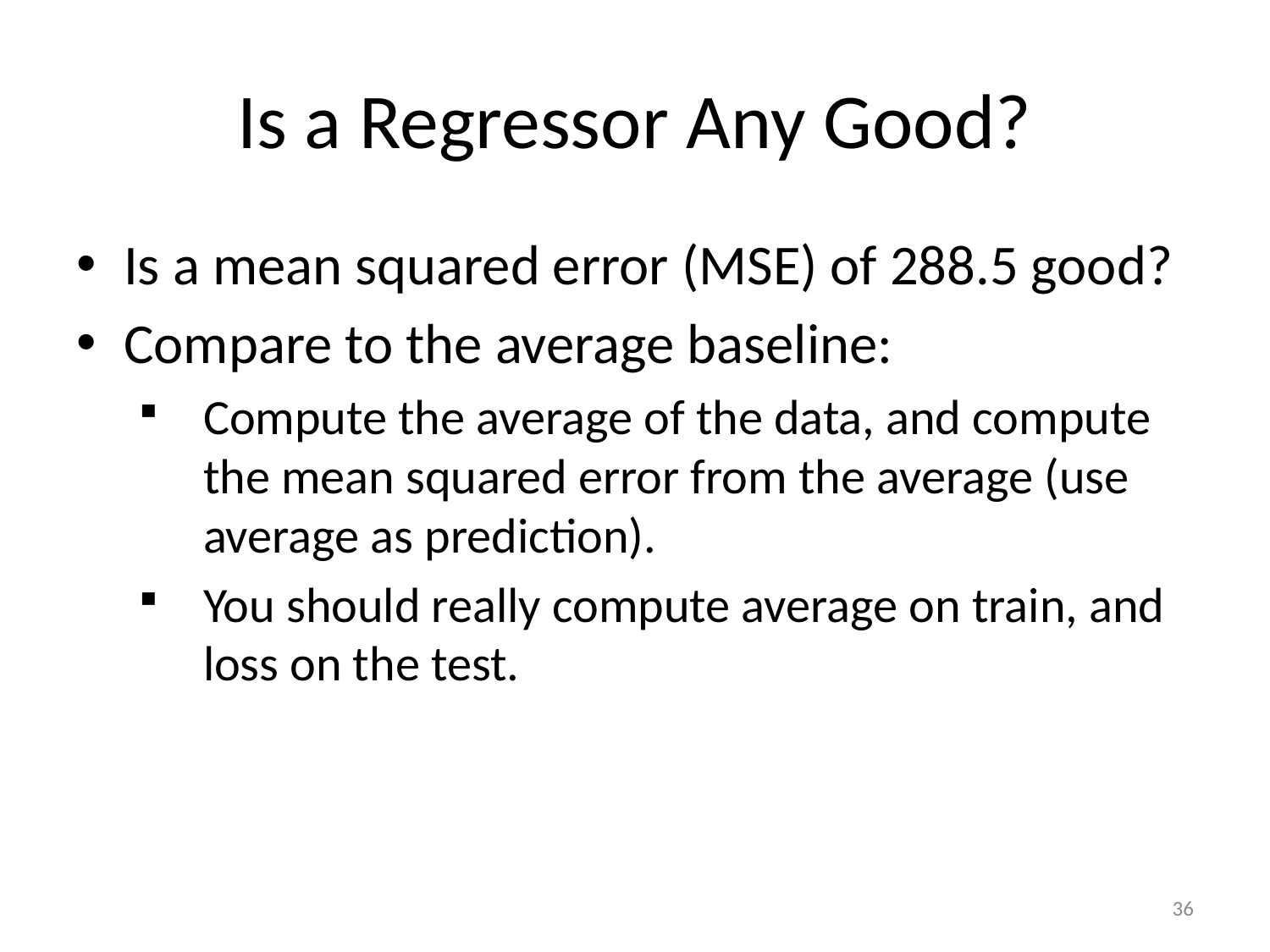

# Is a Regressor Any Good?
Is a mean squared error (MSE) of 288.5 good?
Compare to the average baseline:
Compute the average of the data, and compute the mean squared error from the average (use average as prediction).
You should really compute average on train, and  loss on the test.

36